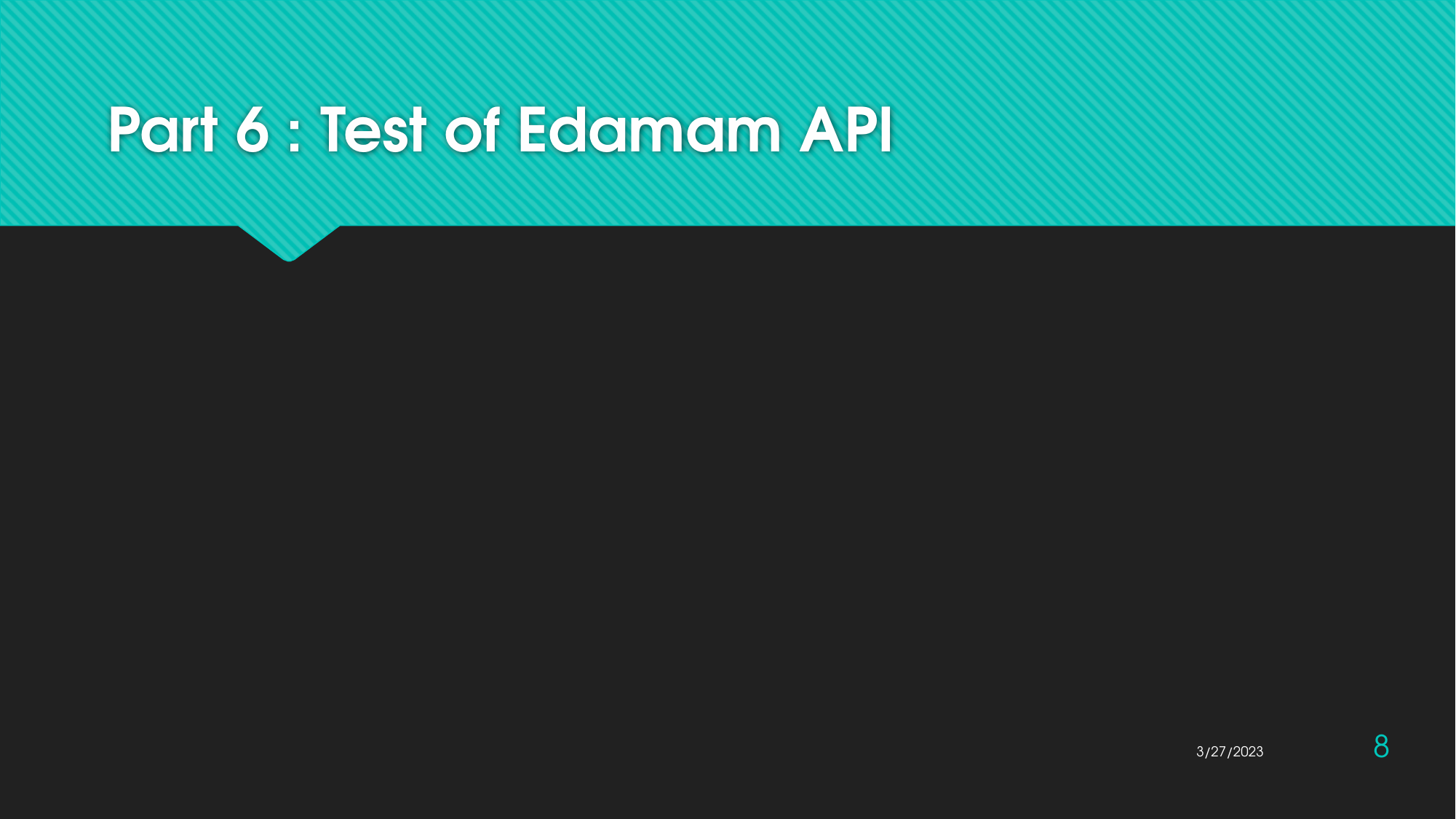

# Part 6 : Test of Edamam API

8
3/27/2023